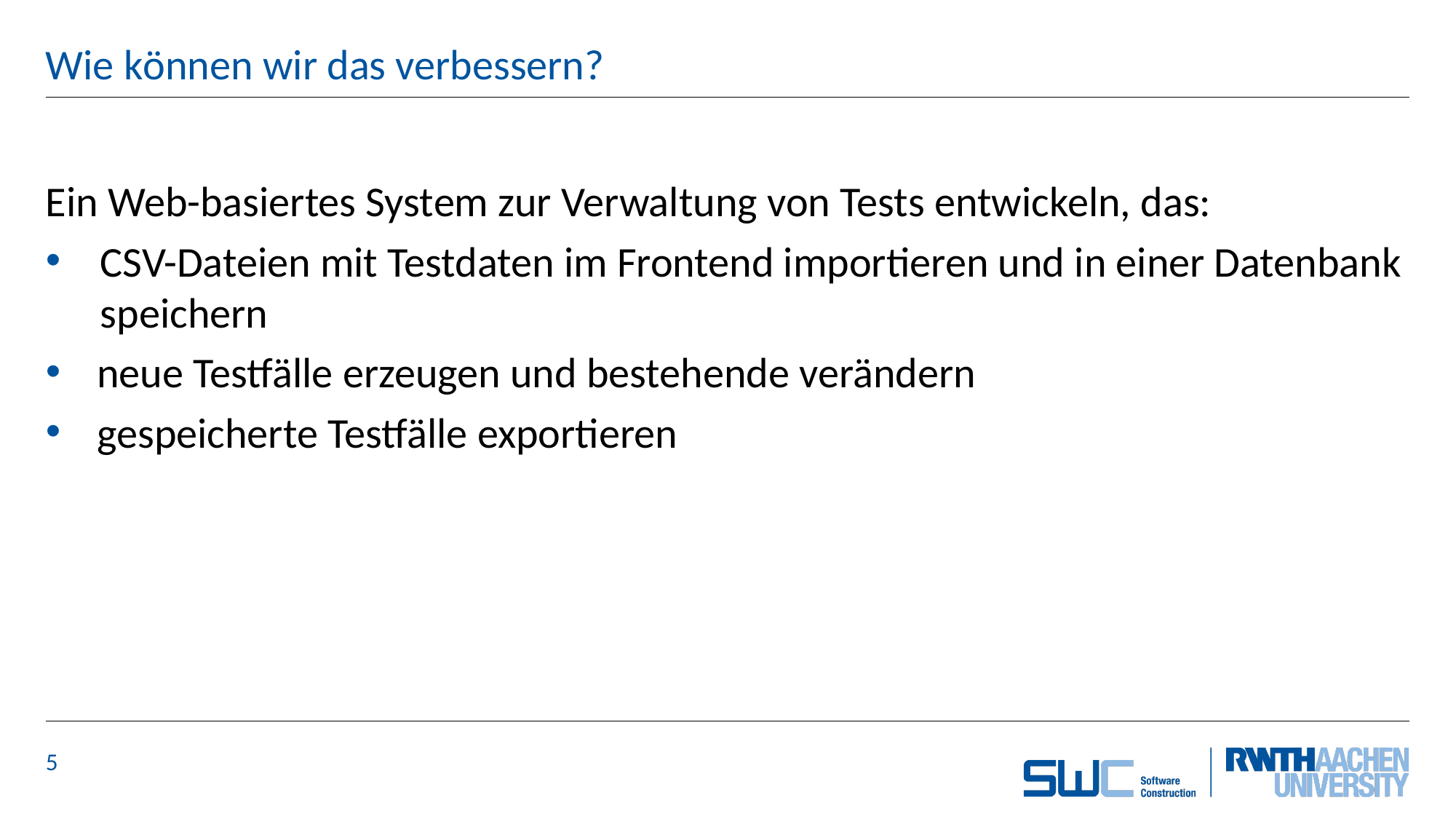

# Wie können wir das verbessern?

Ein Web-basiertes System zur Verwaltung von Tests entwickeln, das:
CSV-Dateien mit Testdaten im Frontend importieren und in einer Datenbank speichern
  neue Testfälle erzeugen und bestehende verändern
  gespeicherte Testfälle exportieren

5